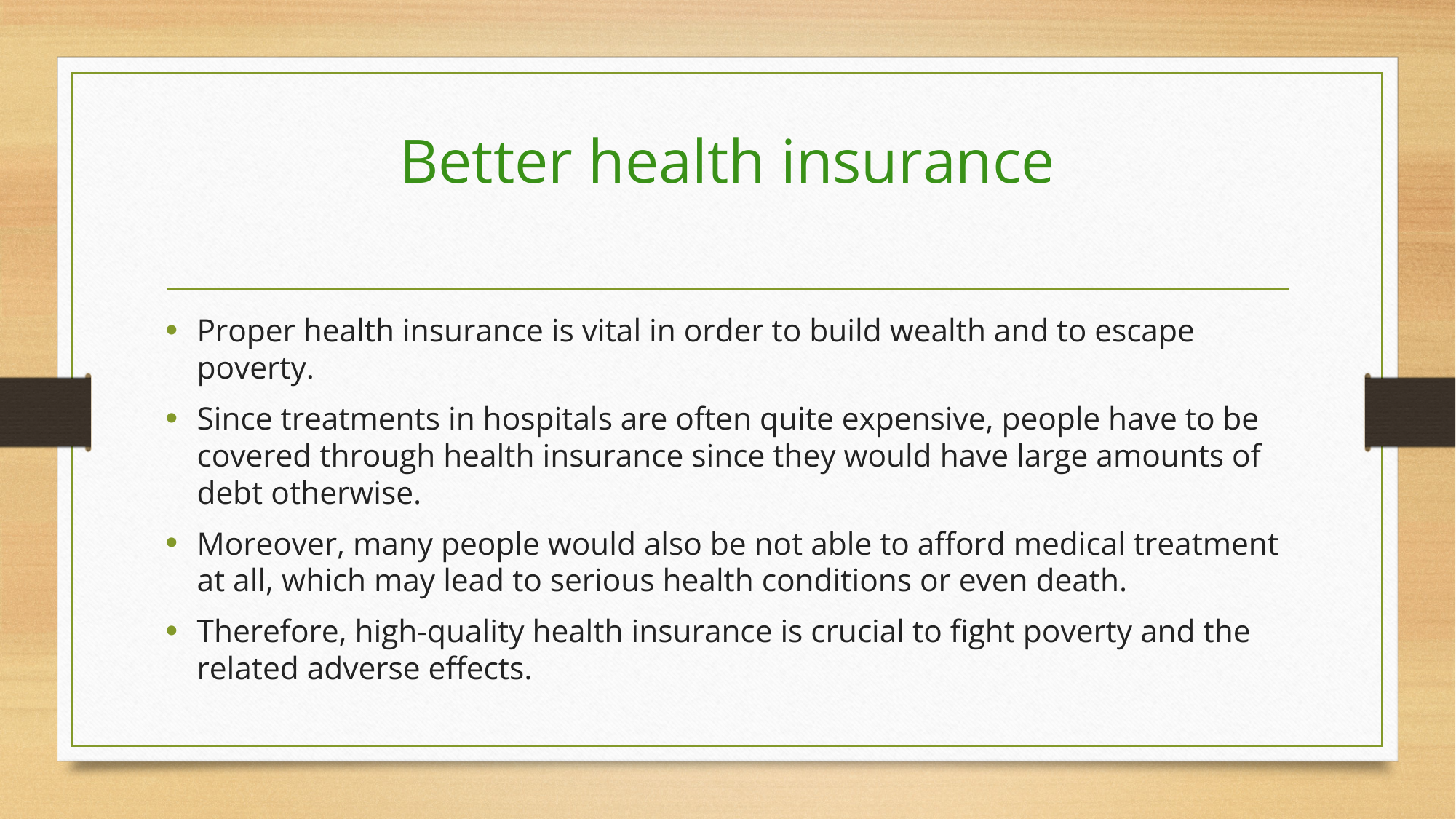

# Better health insurance
Proper health insurance is vital in order to build wealth and to escape poverty.
Since treatments in hospitals are often quite expensive, people have to be covered through health insurance since they would have large amounts of debt otherwise.
Moreover, many people would also be not able to afford medical treatment at all, which may lead to serious health conditions or even death.
Therefore, high-quality health insurance is crucial to fight poverty and the related adverse effects.